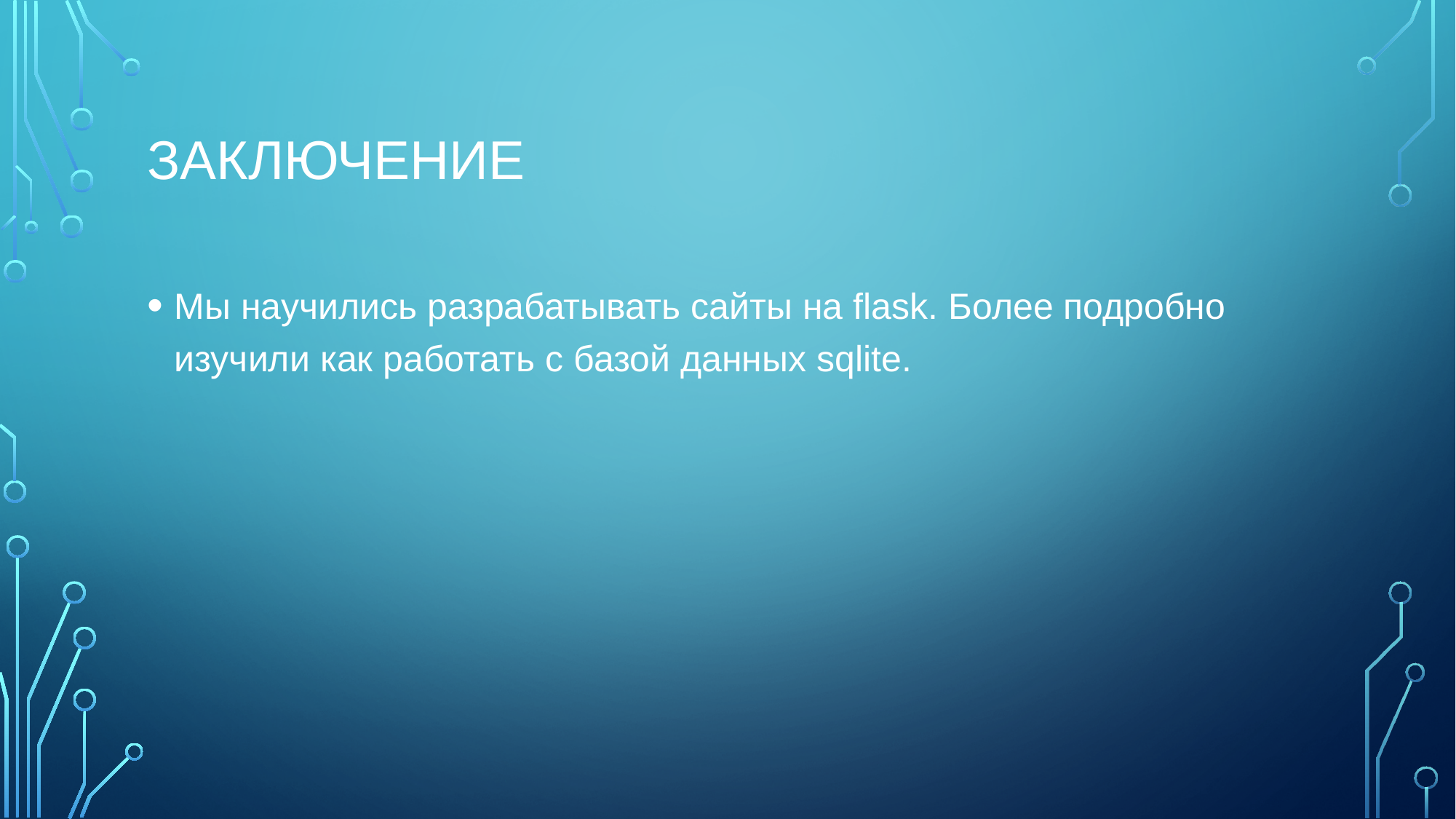

# Заключение
Мы научились разрабатывать сайты на flask. Более подробно изучили как работать с базой данных sqlite.